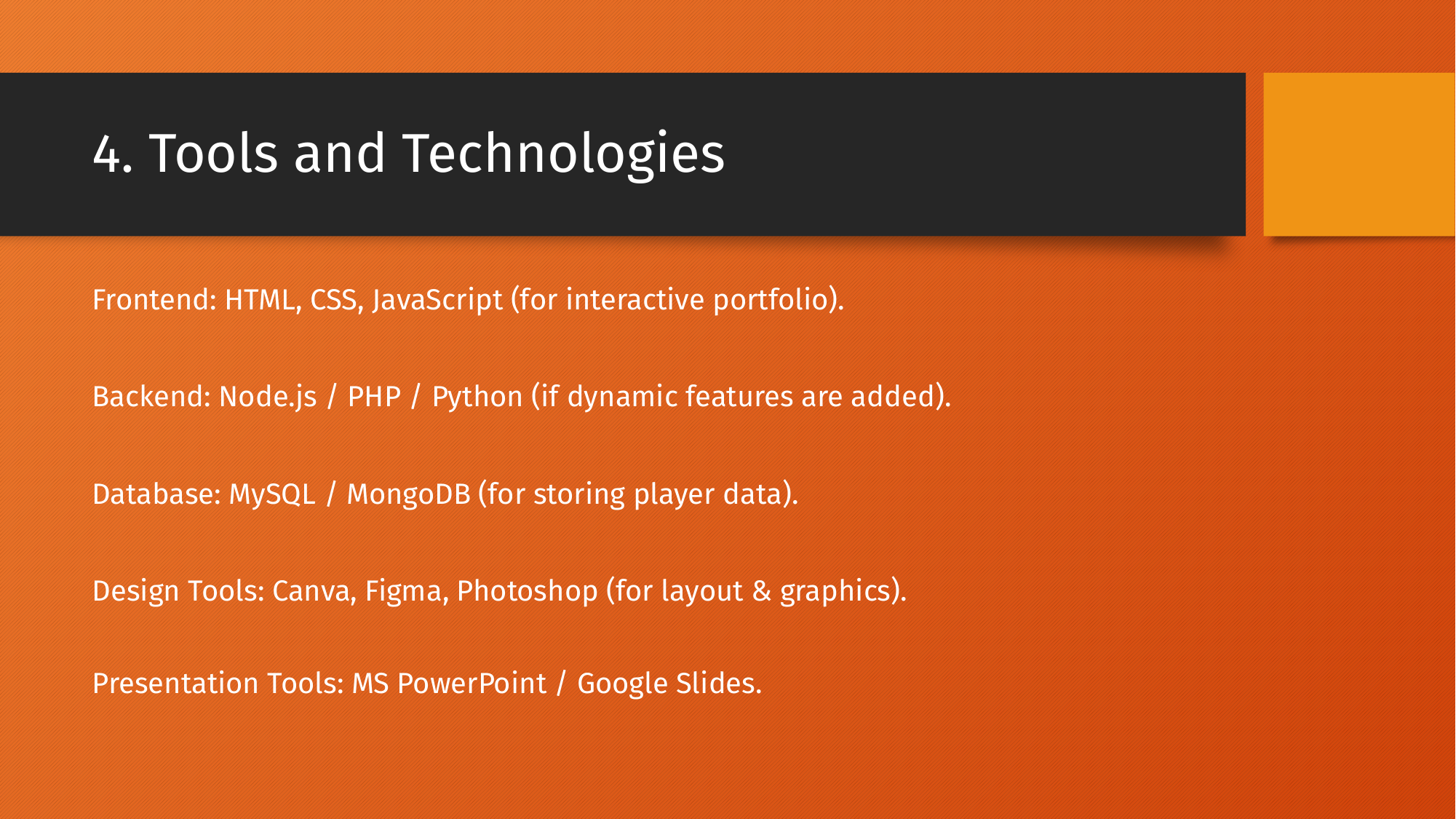

# 4. Tools and Technologies
Frontend: HTML, CSS, JavaScript (for interactive portfolio).

Backend: Node.js / PHP / Python (if dynamic features are added).

Database: MySQL / MongoDB (for storing player data).

Design Tools: Canva, Figma, Photoshop (for layout & graphics).

Presentation Tools: MS PowerPoint / Google Slides.